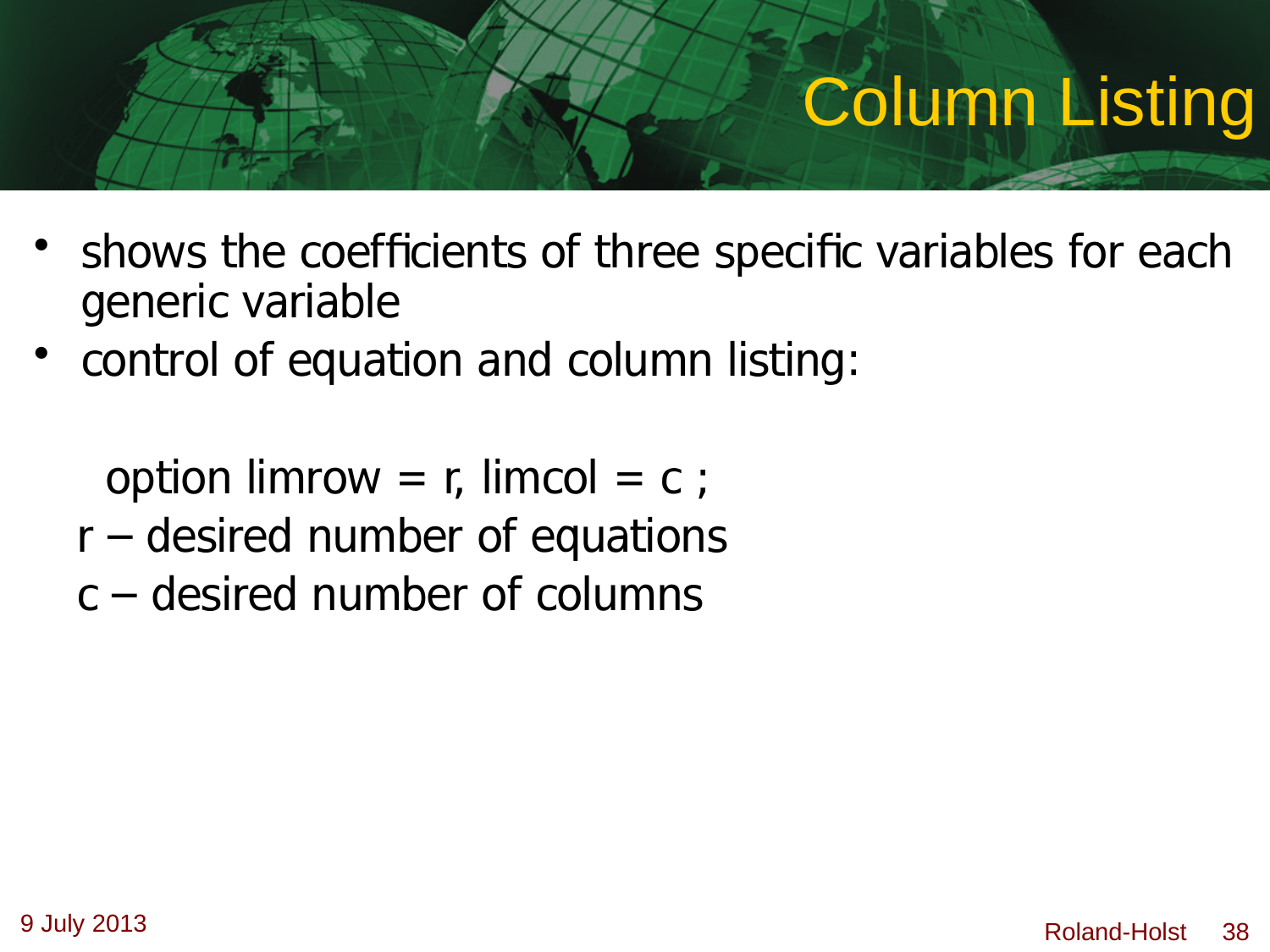

# Column Listing
shows the coefficients of three specific variables for each generic variable
control of equation and column listing:

     option limrow = r, limcol = c ;
   r – desired number of equations
   c – desired number of columns